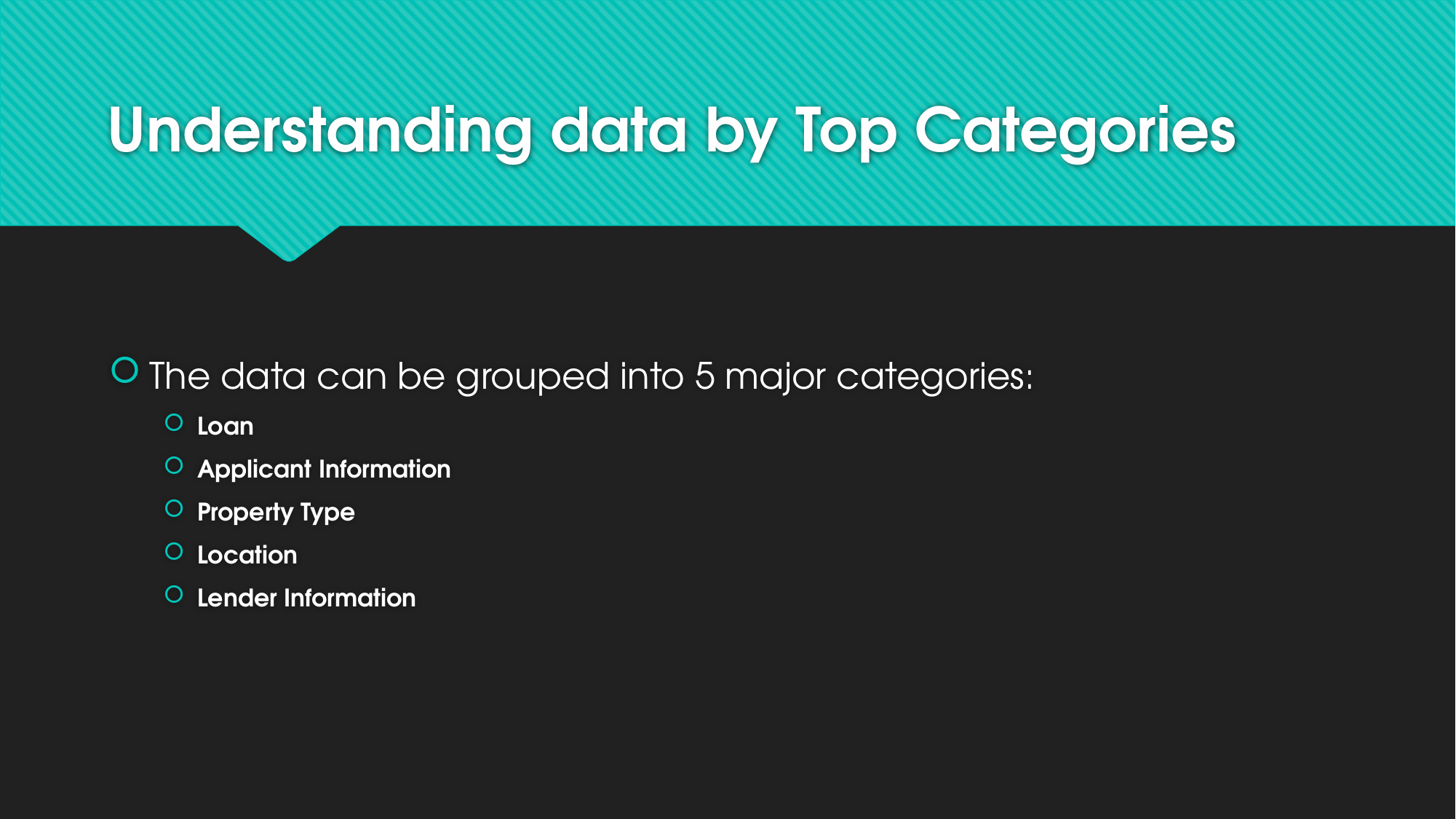

# Understanding data by Top Categories
The data can be grouped into 5 major categories:
Loan
Applicant Information
Property Type
Location
Lender Information